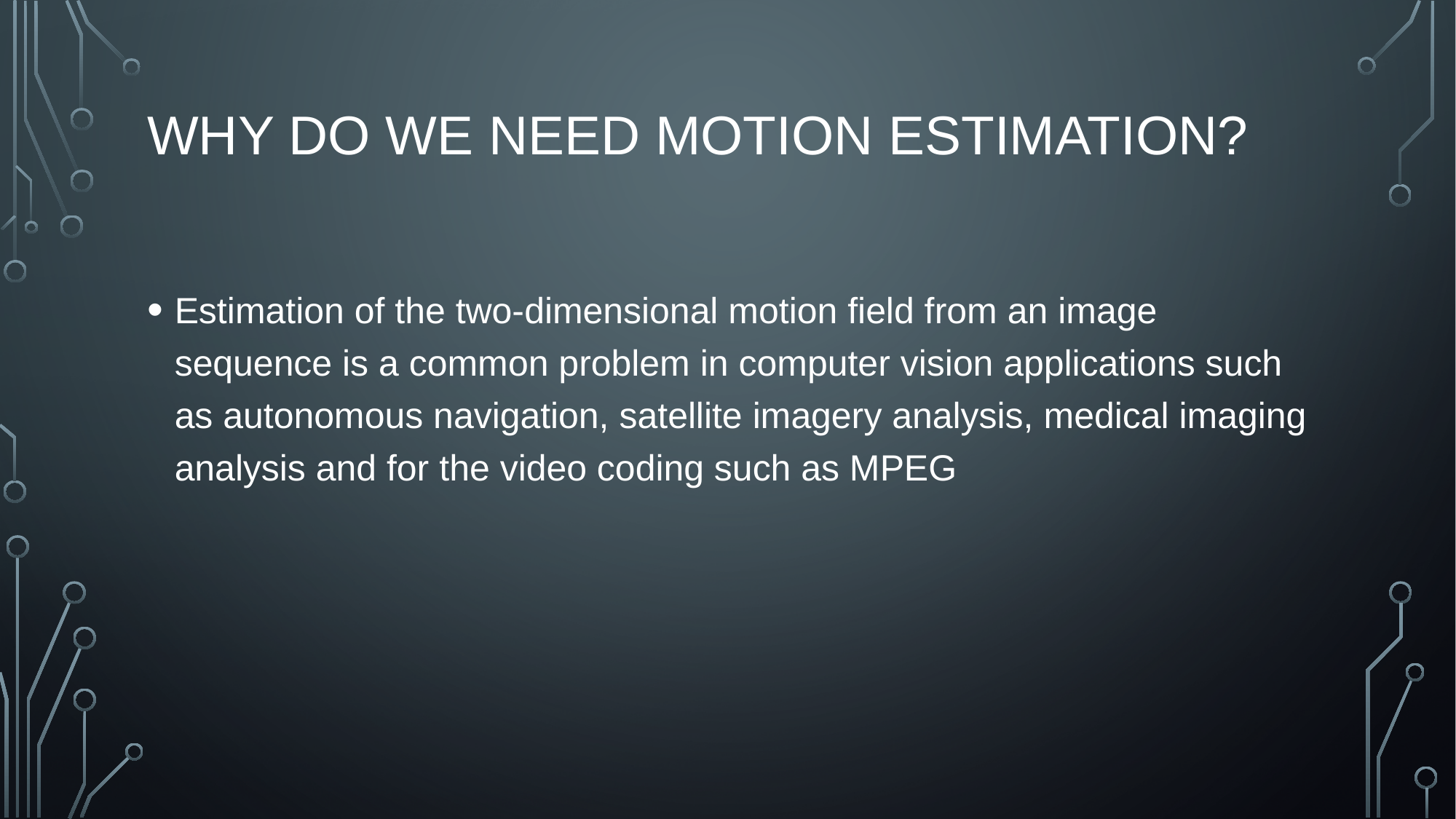

# Why do we need motion estimation?
Estimation of the two-dimensional motion field from an image sequence is a common problem in computer vision applications such as autonomous navigation, satellite imagery analysis, medical imaging analysis and for the video coding such as MPEG